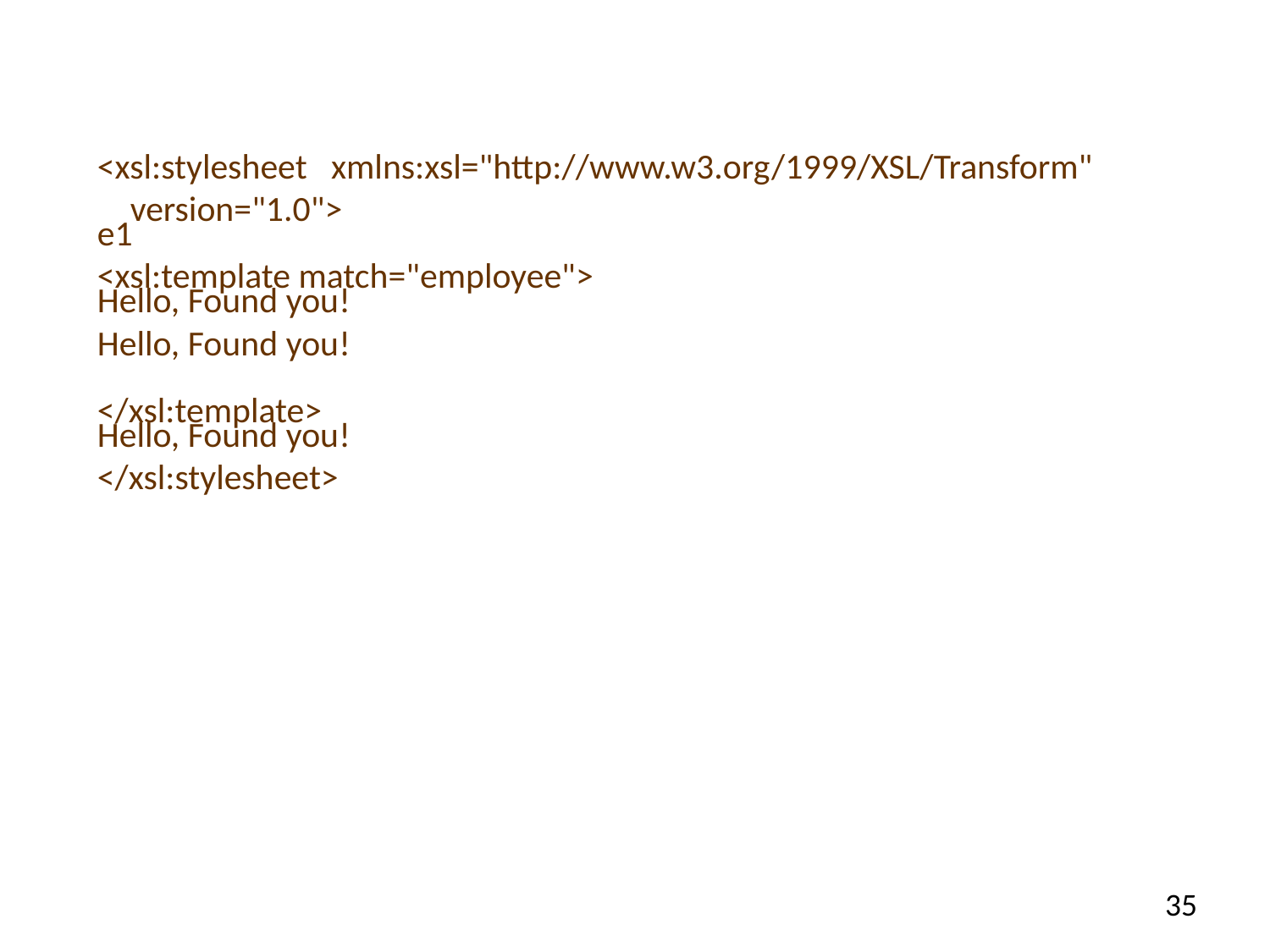

#
<xsl:stylesheet   xmlns:xsl="http://www.w3.org/1999/XSL/Transform" version="1.0">
<xsl:template match="employee">
Hello, Found you!
</xsl:template>
</xsl:stylesheet>

e1
Hello, Found you!

Hello, Found you!

35